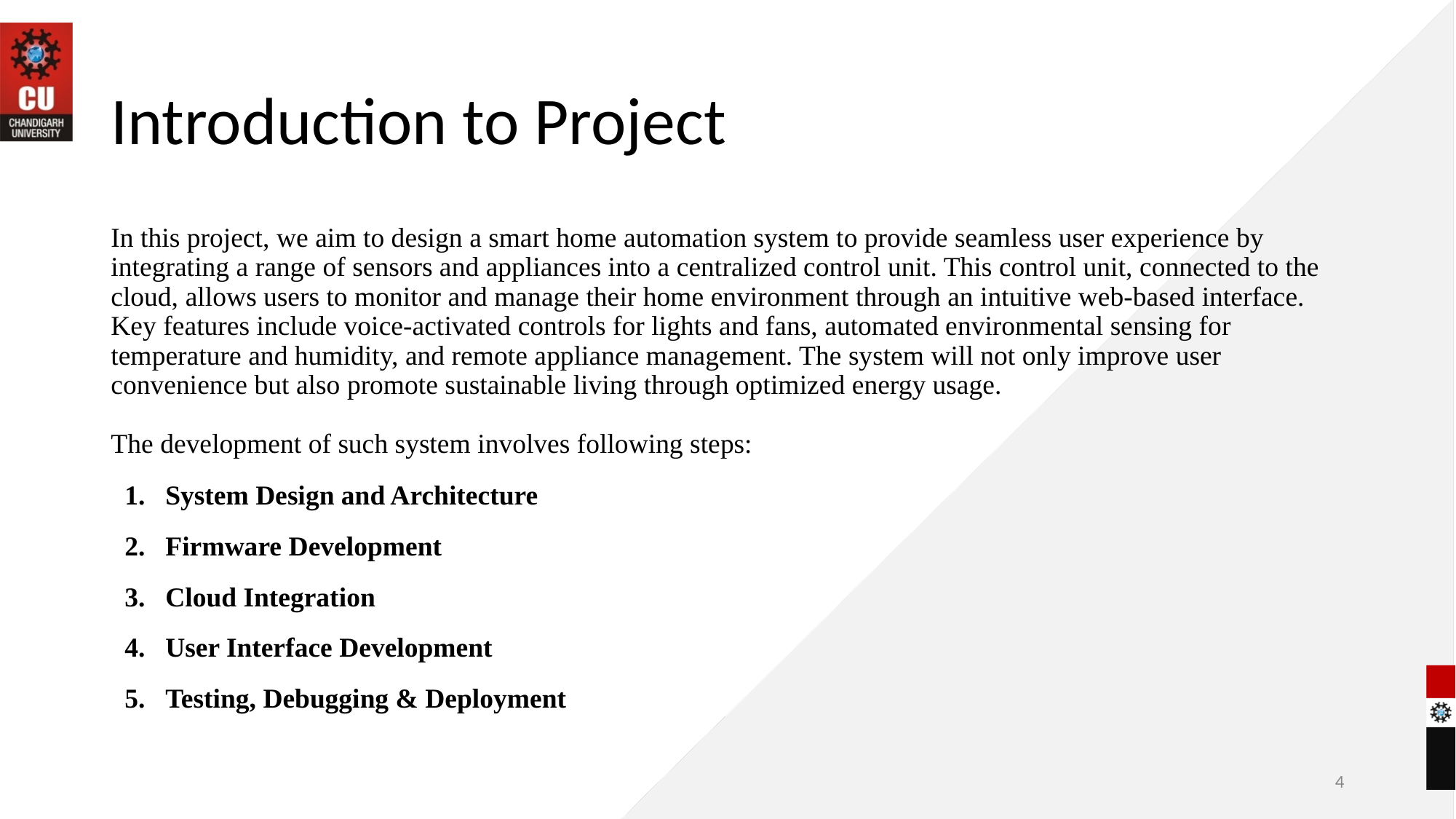

# Introduction to Project
In this project, we aim to design a smart home automation system to provide seamless user experience by integrating a range of sensors and appliances into a centralized control unit. This control unit, connected to the cloud, allows users to monitor and manage their home environment through an intuitive web-based interface. Key features include voice-activated controls for lights and fans, automated environmental sensing for temperature and humidity, and remote appliance management. The system will not only improve user convenience but also promote sustainable living through optimized energy usage.

The development of such system involves following steps:
System Design and Architecture
Firmware Development
Cloud Integration
User Interface Development
Testing, Debugging & Deployment

4